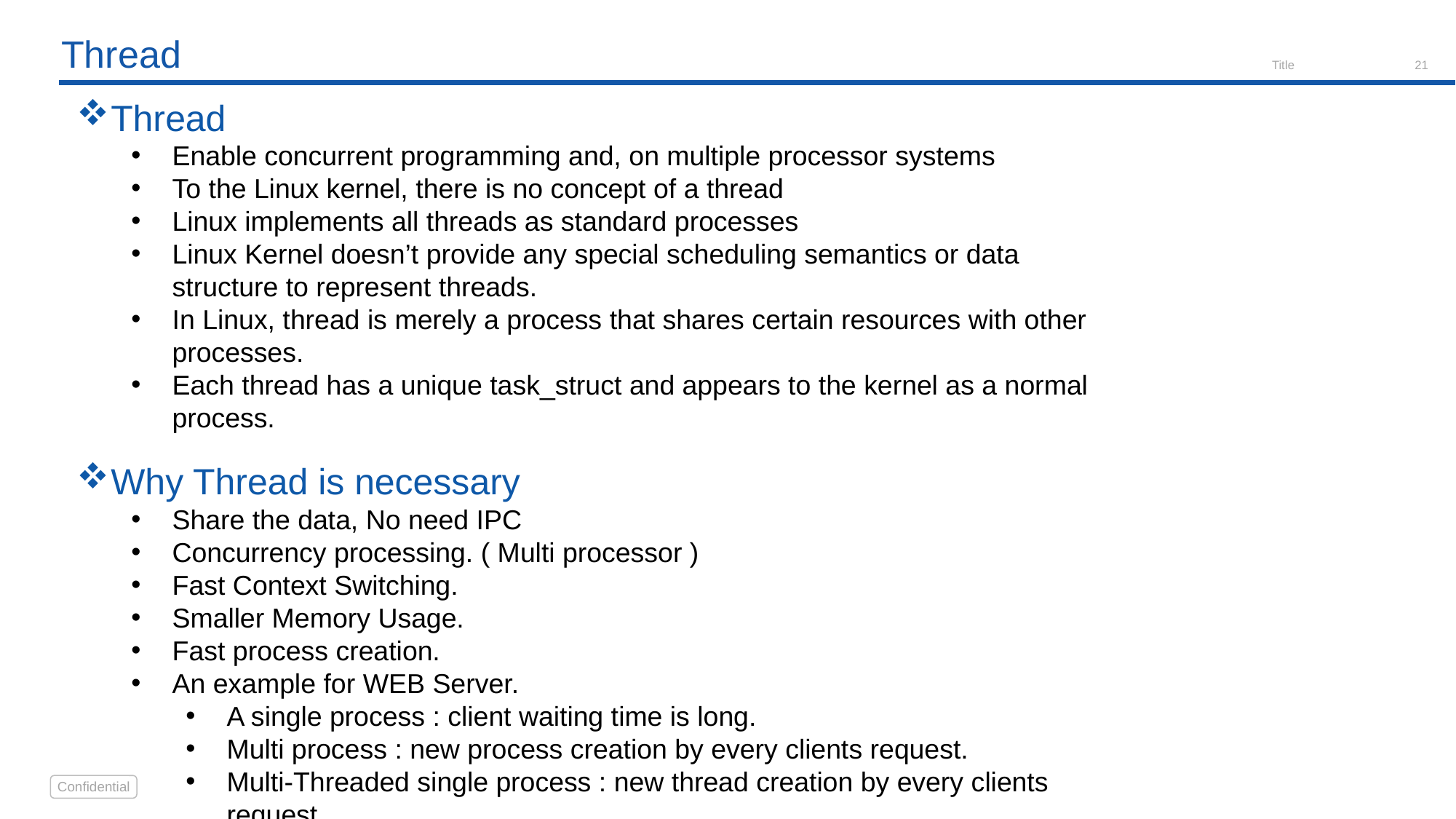

# Thread
Thread
Enable concurrent programming and, on multiple processor systems
To the Linux kernel, there is no concept of a thread
Linux implements all threads as standard processes
Linux Kernel doesn’t provide any special scheduling semantics or data structure to represent threads.
In Linux, thread is merely a process that shares certain resources with other processes.
Each thread has a unique task_struct and appears to the kernel as a normal process.
Why Thread is necessary
Share the data, No need IPC
Concurrency processing. ( Multi processor )
Fast Context Switching.
Smaller Memory Usage.
Fast process creation.
An example for WEB Server.
A single process : client waiting time is long.
Multi process : new process creation by every clients request.
Multi-Threaded single process : new thread creation by every clients request